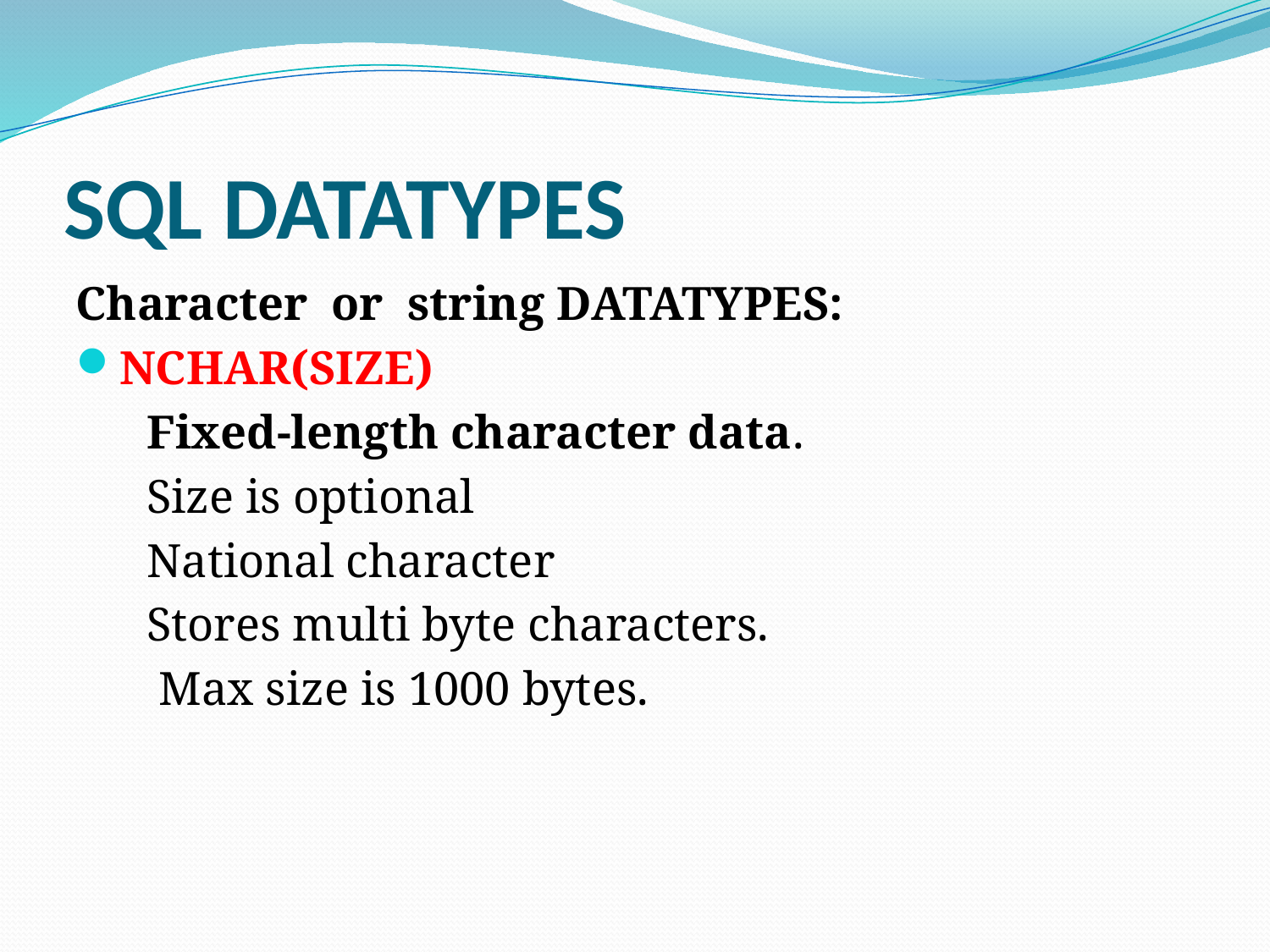

# SQL DATATYPES
Character  or  string DATATYPES:
NCHAR(SIZE)
Fixed-length character data.
Size is optional
National character
Stores multi byte characters.
 Max size is 1000 bytes.